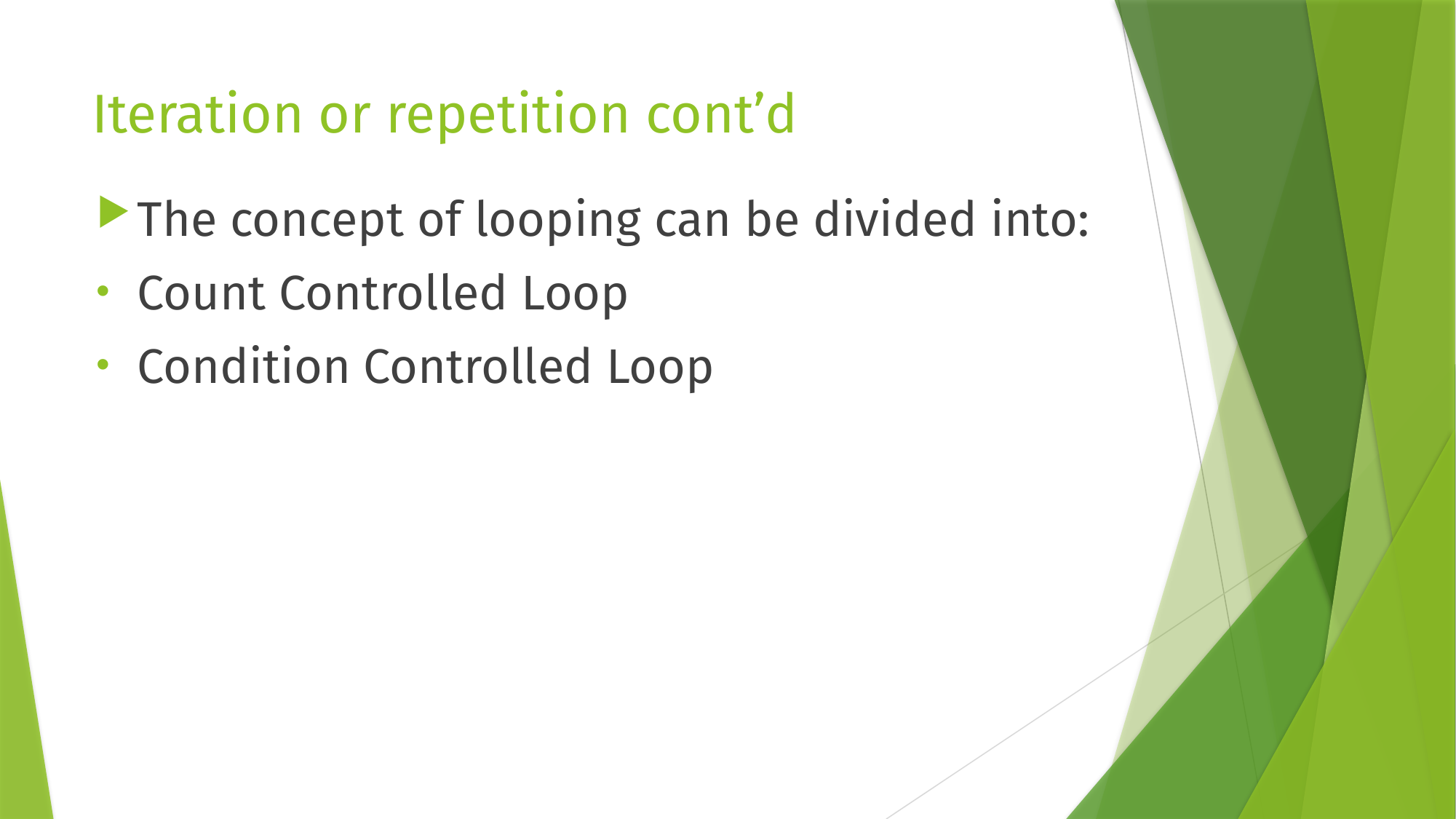

# Iteration or repetition cont’d
The concept of looping can be divided into:
Count Controlled Loop
Condition Controlled Loop